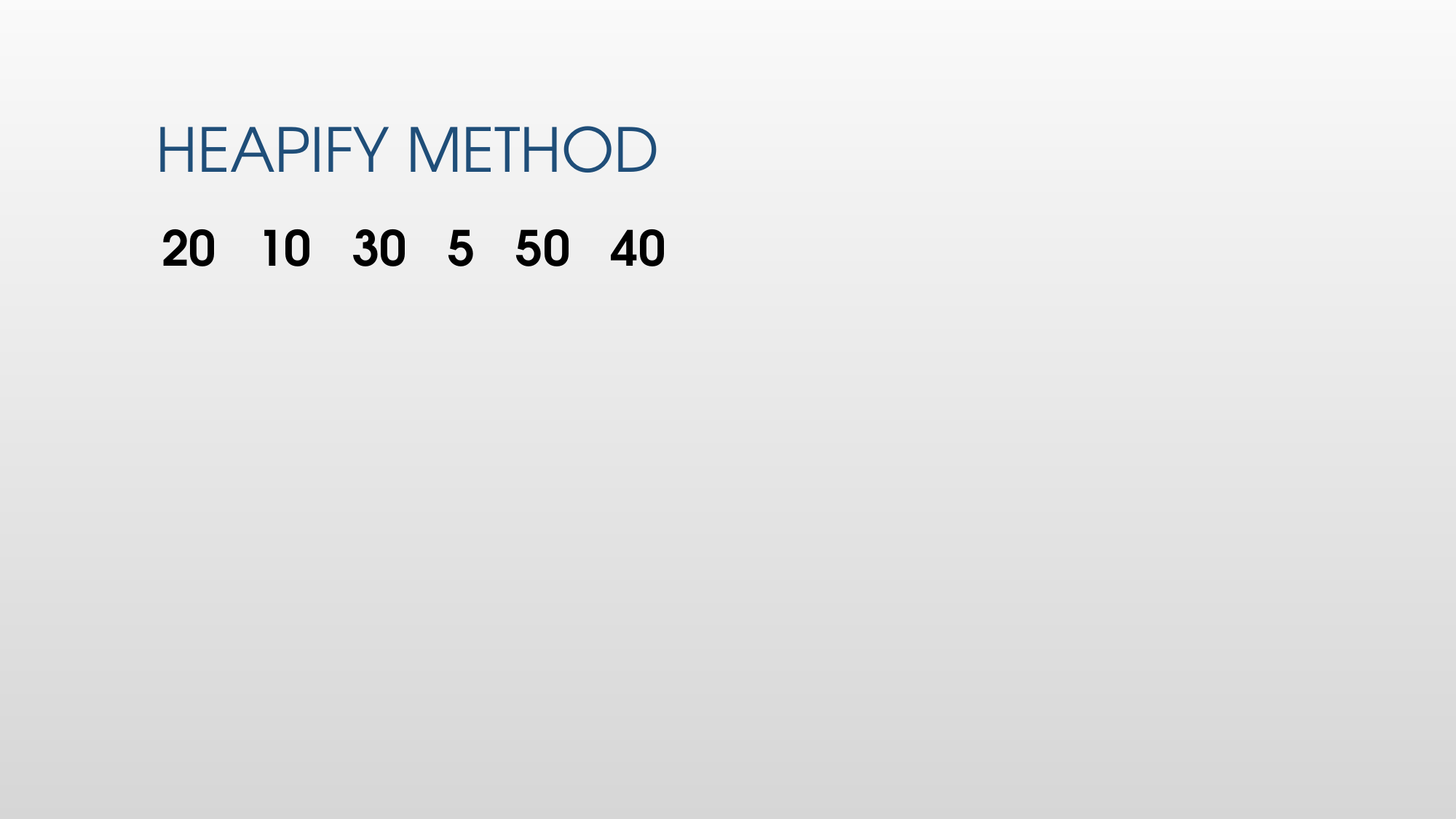

# heapify method
20   10   30   5   50   40